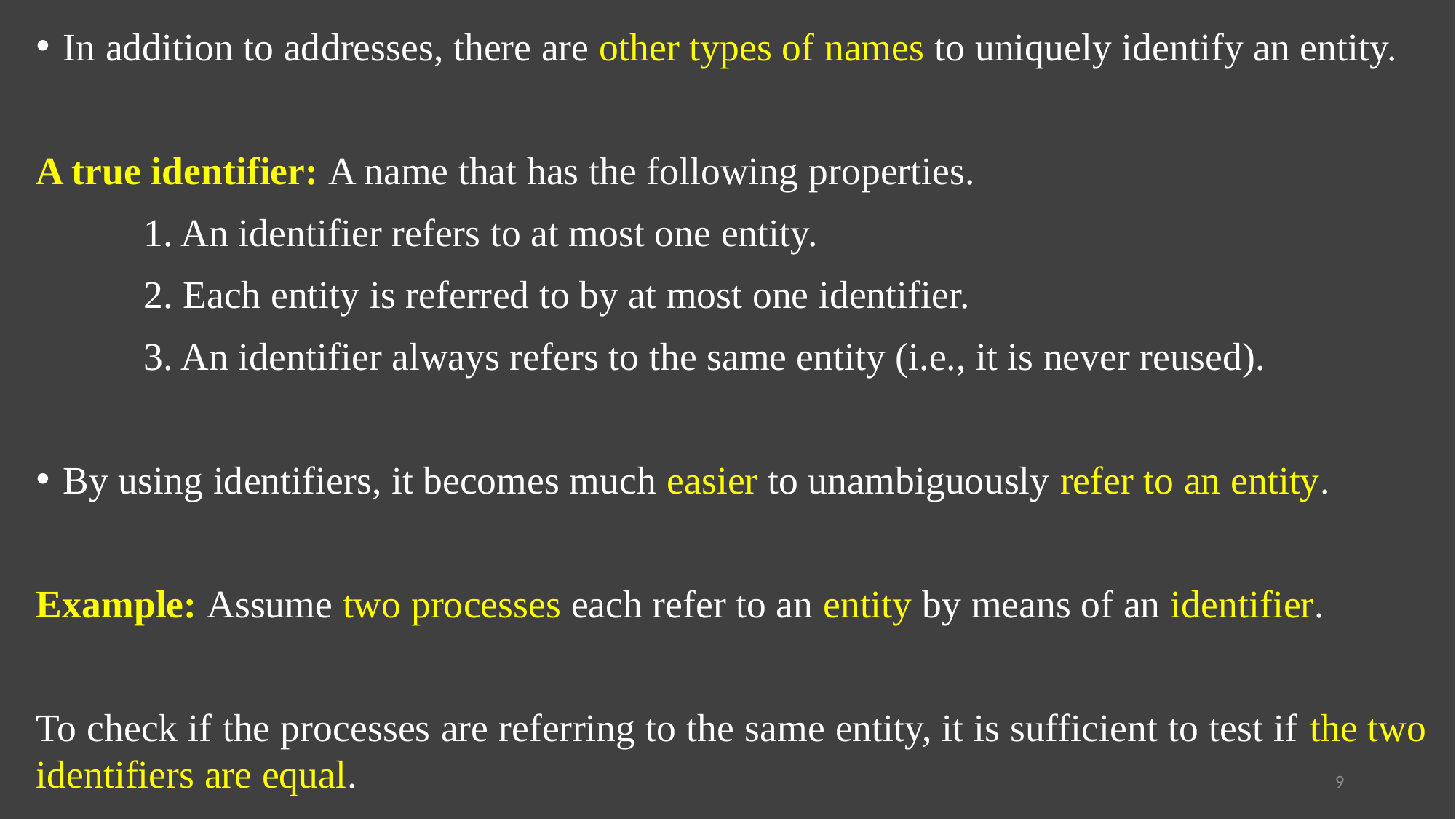

In addition to addresses, there are other types of names to uniquely identify an entity.

A true identifier: A name that has the following properties.
	1. An identifier refers to at most one entity.
	2. Each entity is referred to by at most one identifier.
	3. An identifier always refers to the same entity (i.e., it is never reused).

By using identifiers, it becomes much easier to unambiguously refer to an entity.

Example: Assume two processes each refer to an entity by means of an identifier.

To check if the processes are referring to the same entity, it is sufficient to test if the two identifiers are equal.

9